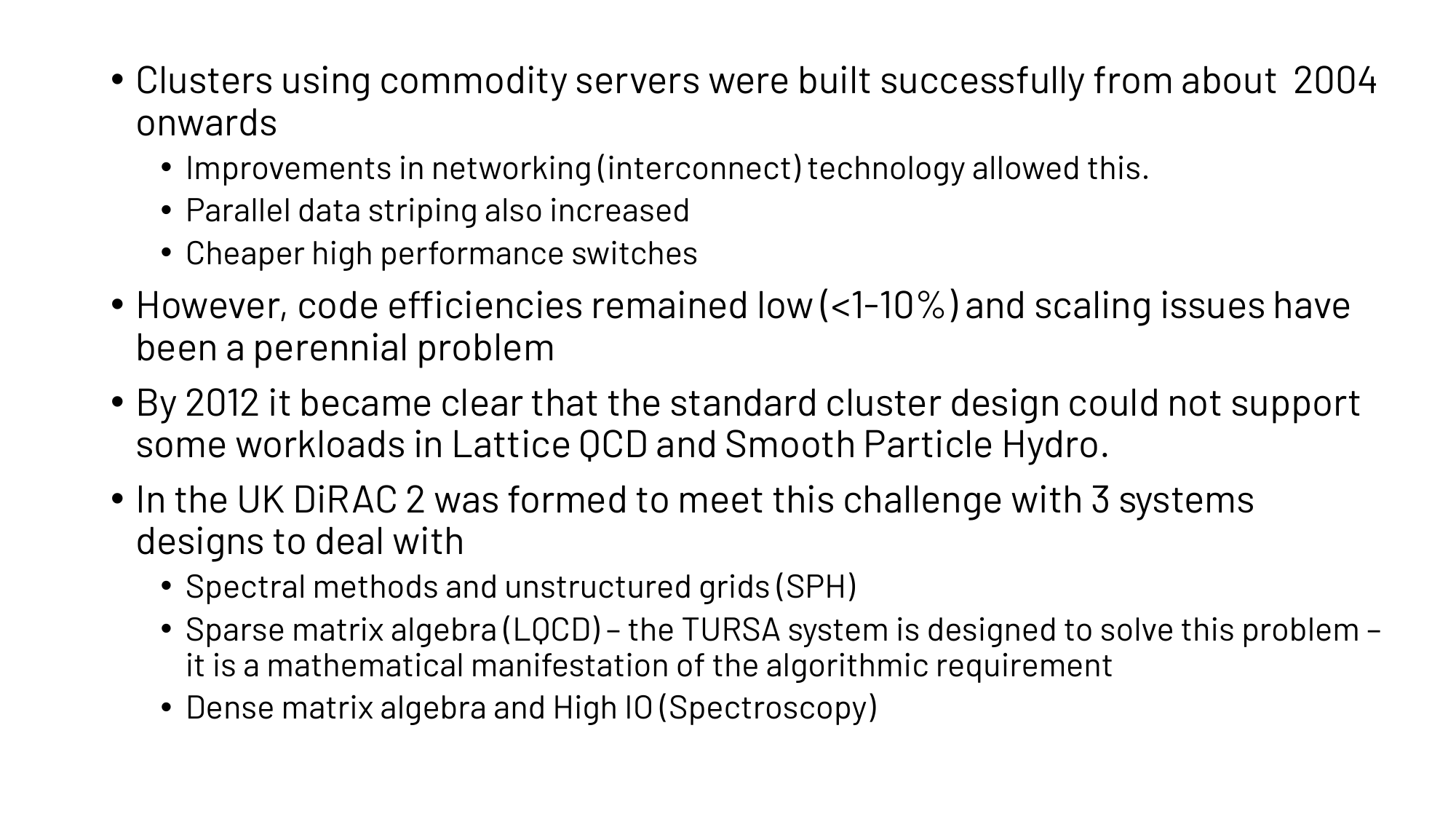

Clusters using commodity servers were built successfully from about  2004 onwards
Improvements in networking (interconnect) technology allowed this.
Parallel data striping also increased
Cheaper high performance switches
However, code efficiencies remained low (<1-10%) and scaling issues have been a perennial problem
By 2012 it became clear that the standard cluster design could not support some workloads in Lattice QCD and Smooth Particle Hydro.
In the UK DiRAC 2 was formed to meet this challenge with 3 systems designs to deal with
Spectral methods and unstructured grids (SPH)
Sparse matrix algebra (LQCD) – the TURSA system is designed to solve this problem – it is a mathematical manifestation of the algorithmic requirement
Dense matrix algebra and High IO (Spectroscopy)